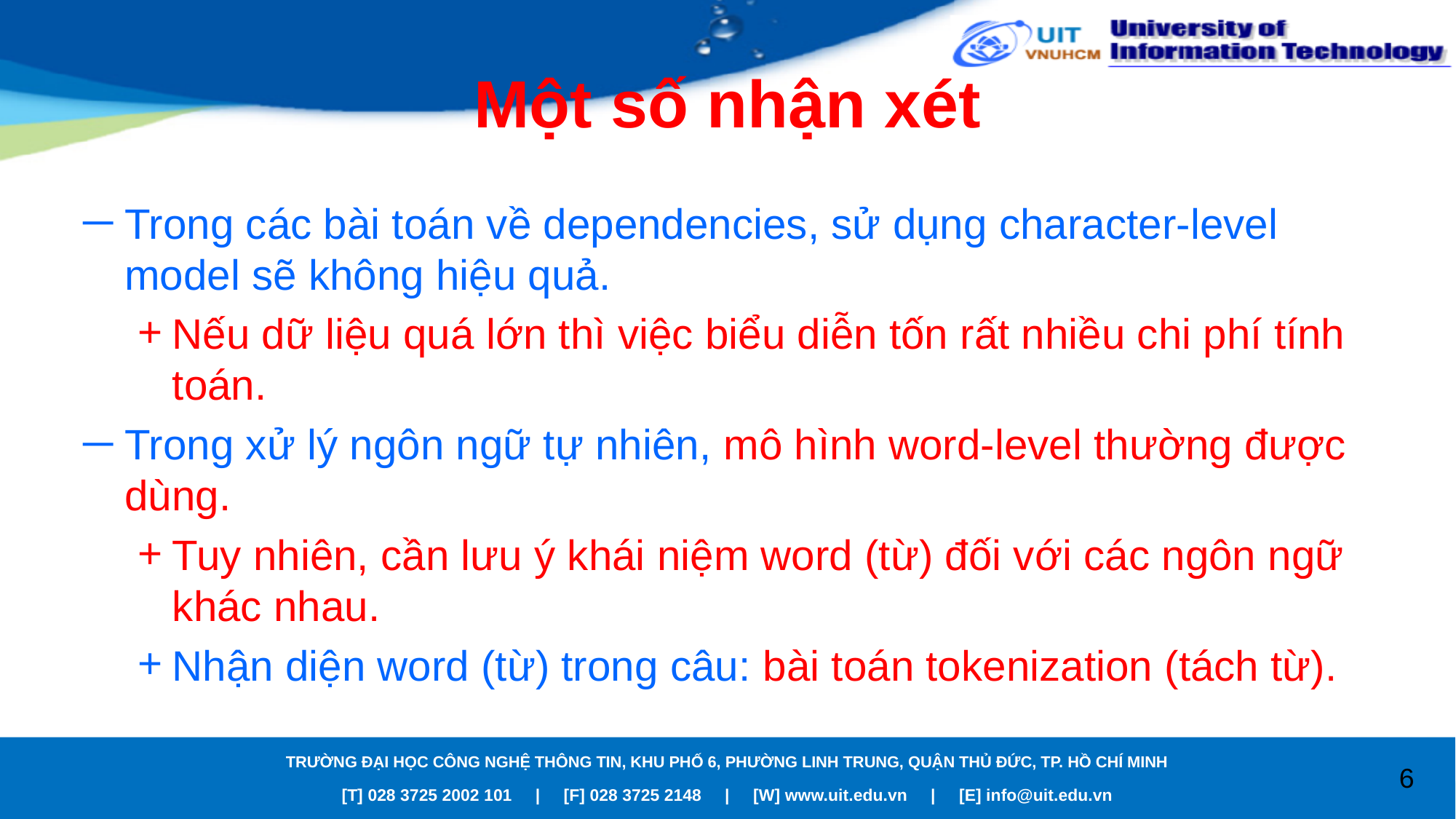

# Một số nhận xét
Trong các bài toán về dependencies, sử dụng character-level model sẽ không hiệu quả.
Nếu dữ liệu quá lớn thì việc biểu diễn tốn rất nhiều chi phí tính toán.
Trong xử lý ngôn ngữ tự nhiên, mô hình word-level thường được dùng.
Tuy nhiên, cần lưu ý khái niệm word (từ) đối với các ngôn ngữ khác nhau.
Nhận diện word (từ) trong câu: bài toán tokenization (tách từ).